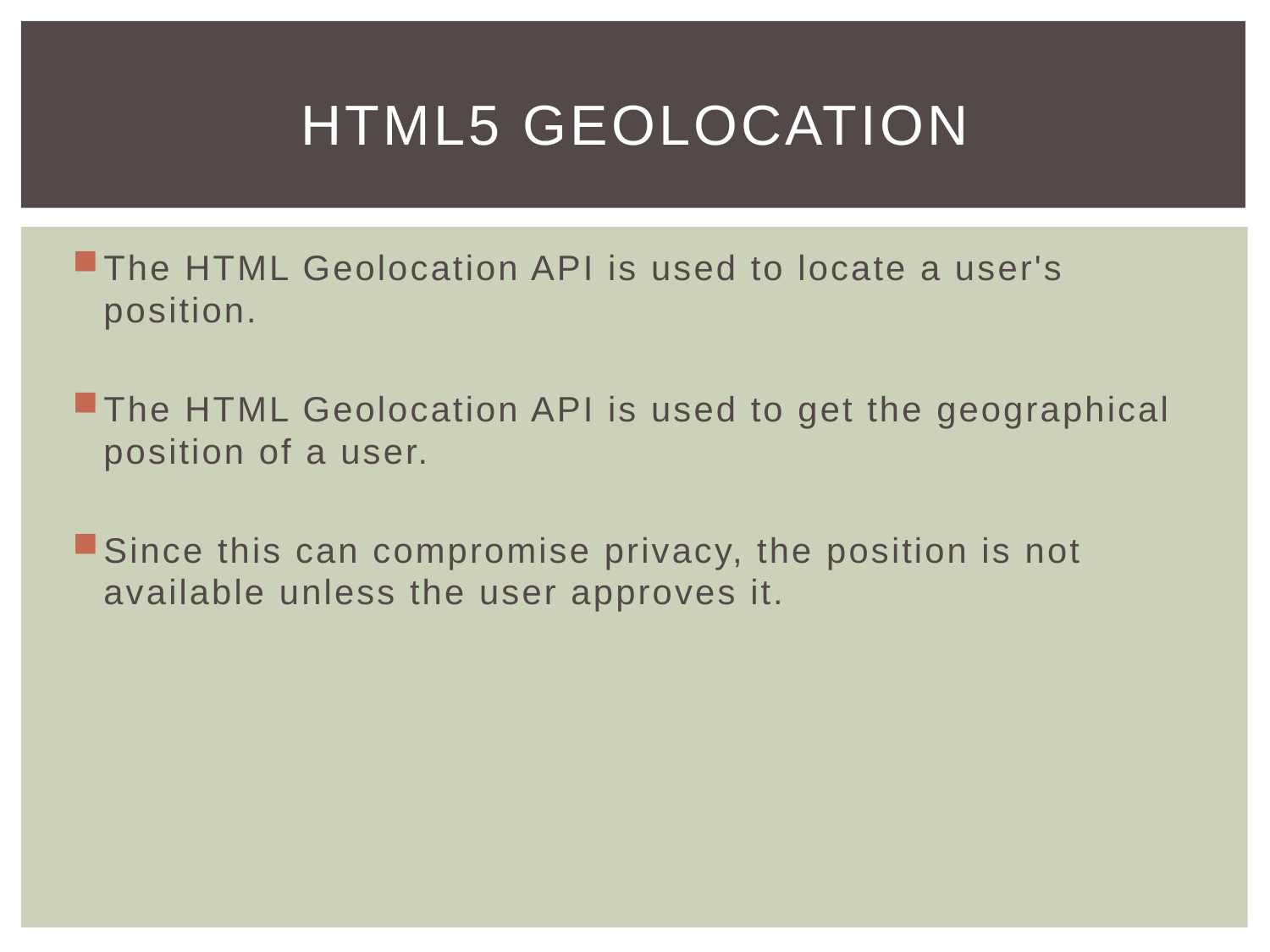

# HTML5 Geolocation
The HTML Geolocation API is used to locate a user's position.

The HTML Geolocation API is used to get the geographical position of a user.

Since this can compromise privacy, the position is not available unless the user approves it.